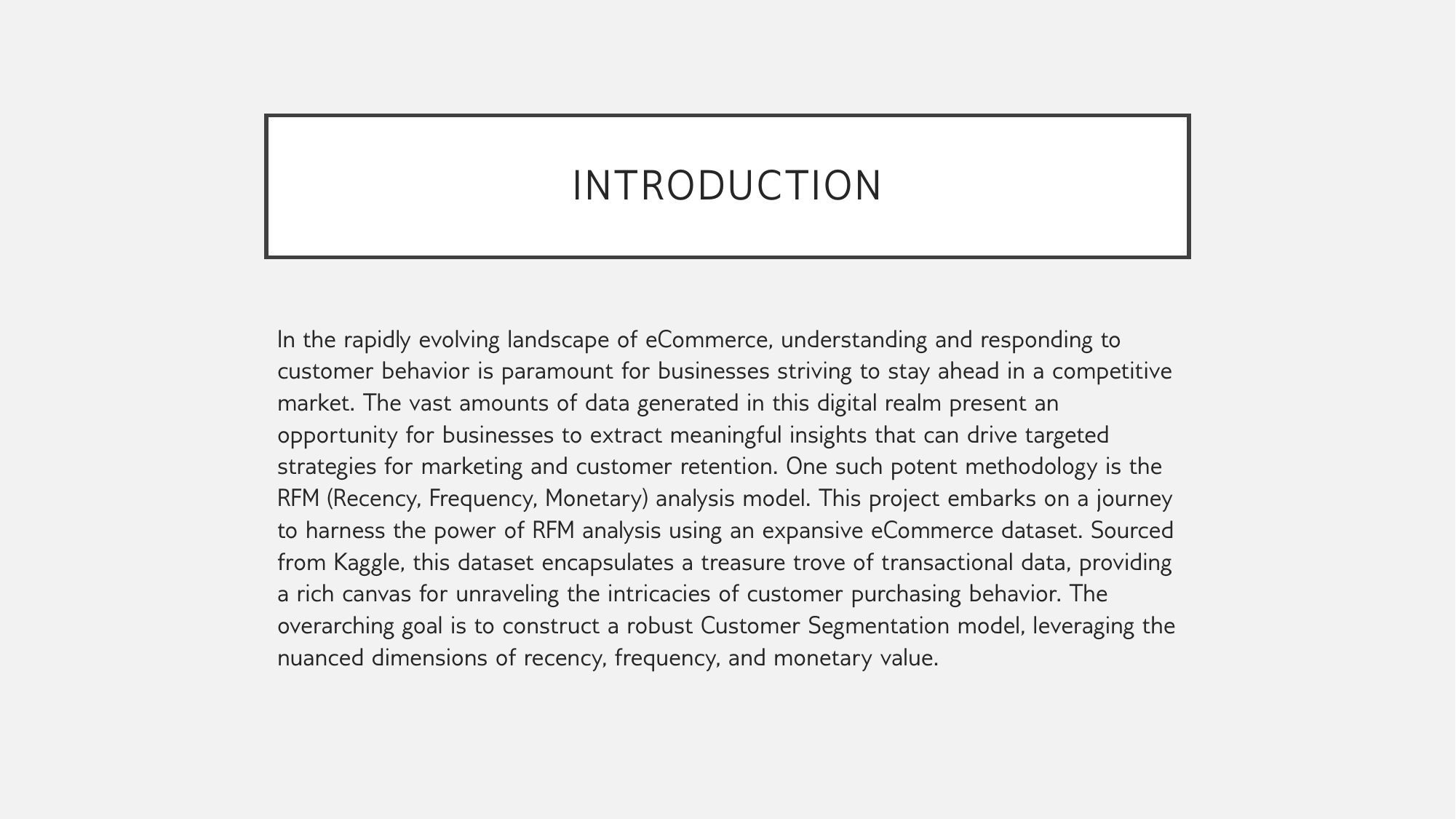

# Introduction
In the rapidly evolving landscape of eCommerce, understanding and responding to customer behavior is paramount for businesses striving to stay ahead in a competitive market. The vast amounts of data generated in this digital realm present an opportunity for businesses to extract meaningful insights that can drive targeted strategies for marketing and customer retention. One such potent methodology is the RFM (Recency, Frequency, Monetary) analysis model. This project embarks on a journey to harness the power of RFM analysis using an expansive eCommerce dataset. Sourced from Kaggle, this dataset encapsulates a treasure trove of transactional data, providing a rich canvas for unraveling the intricacies of customer purchasing behavior. The overarching goal is to construct a robust Customer Segmentation model, leveraging the nuanced dimensions of recency, frequency, and monetary value.